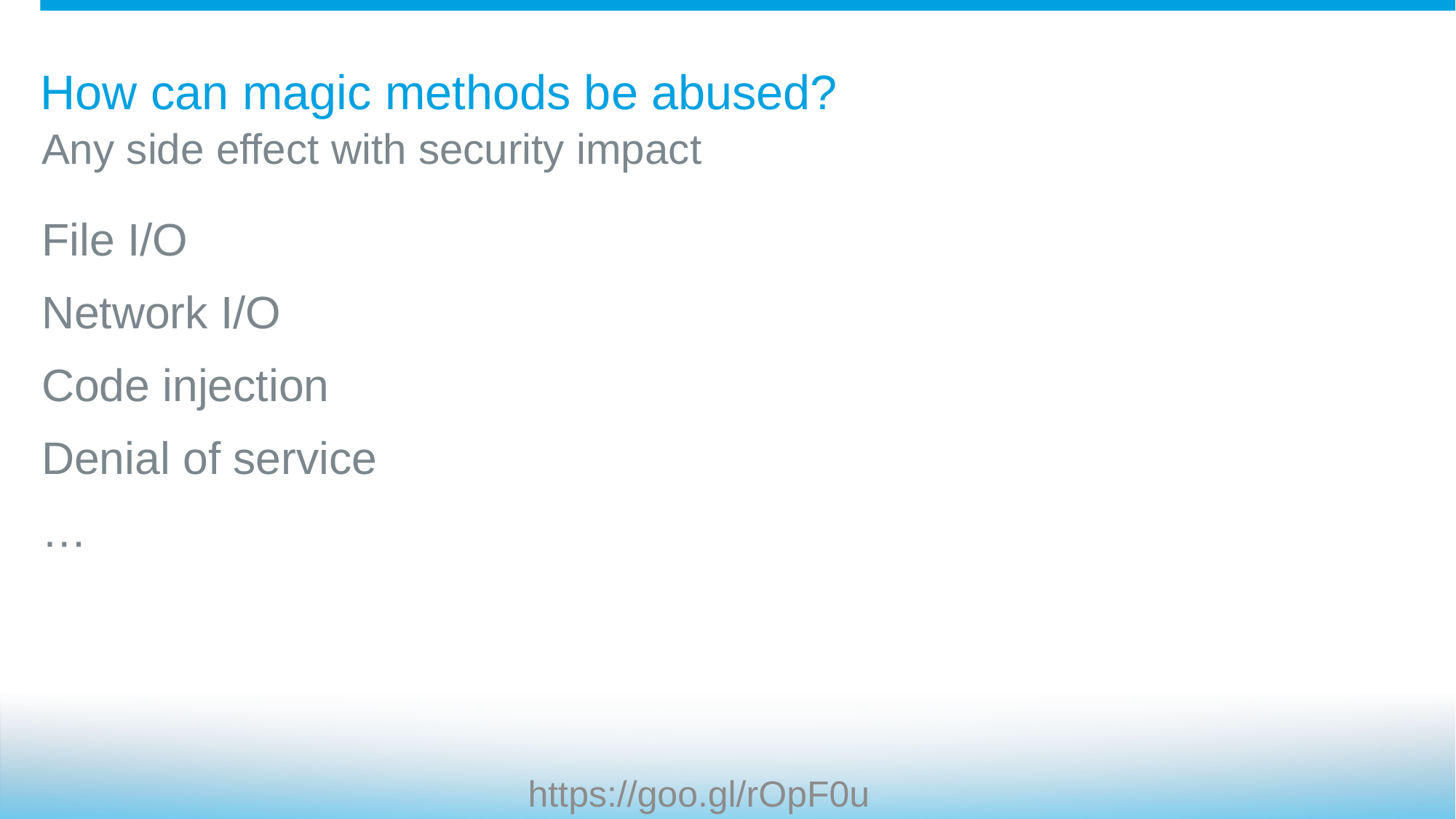

# How can magic methods be abused?
Any side effect with security impact

File I/O
Network I/O
Code injection
Denial of service
…